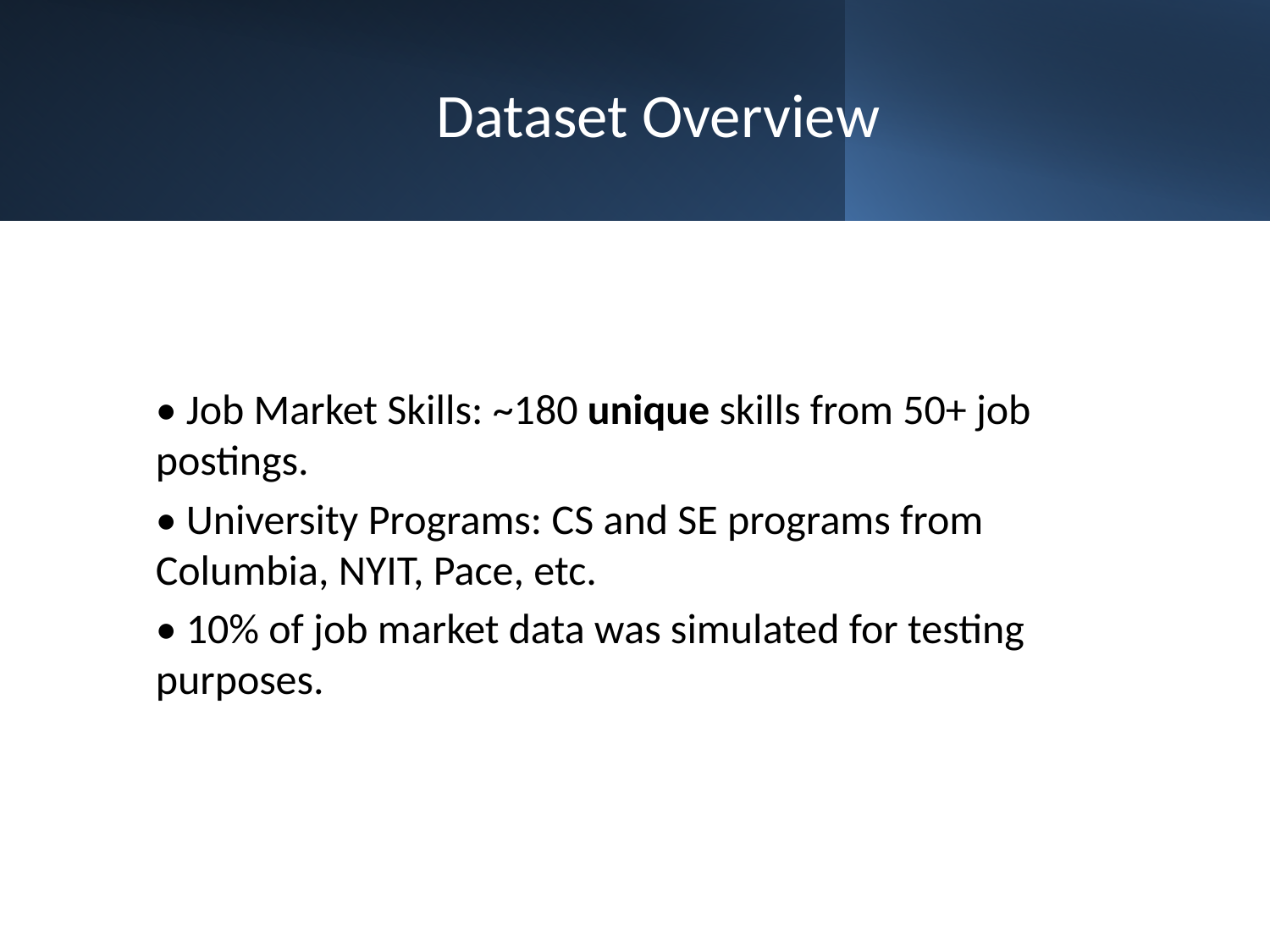

# Dataset Overview
• Job Market Skills: ~180 unique skills from 50+ job postings.
• University Programs: CS and SE programs from Columbia, NYIT, Pace, etc.
• 10% of job market data was simulated for testing purposes.